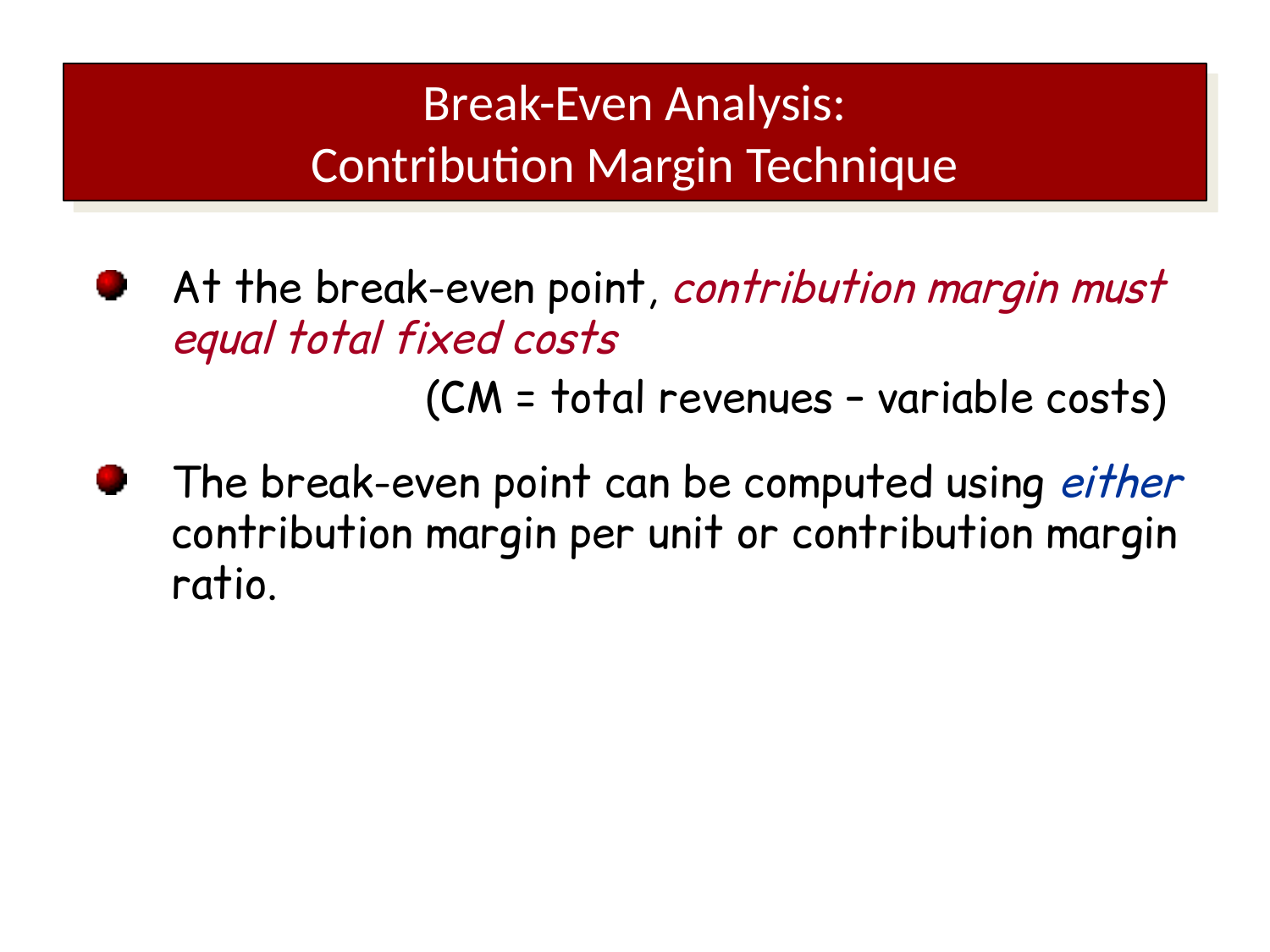

Break-Even Analysis:
Contribution Margin Technique
At the break-even point, contribution margin must equal total fixed costs
			(CM = total revenues – variable costs)
The break-even point can be computed using either contribution margin per unit or contribution margin ratio.